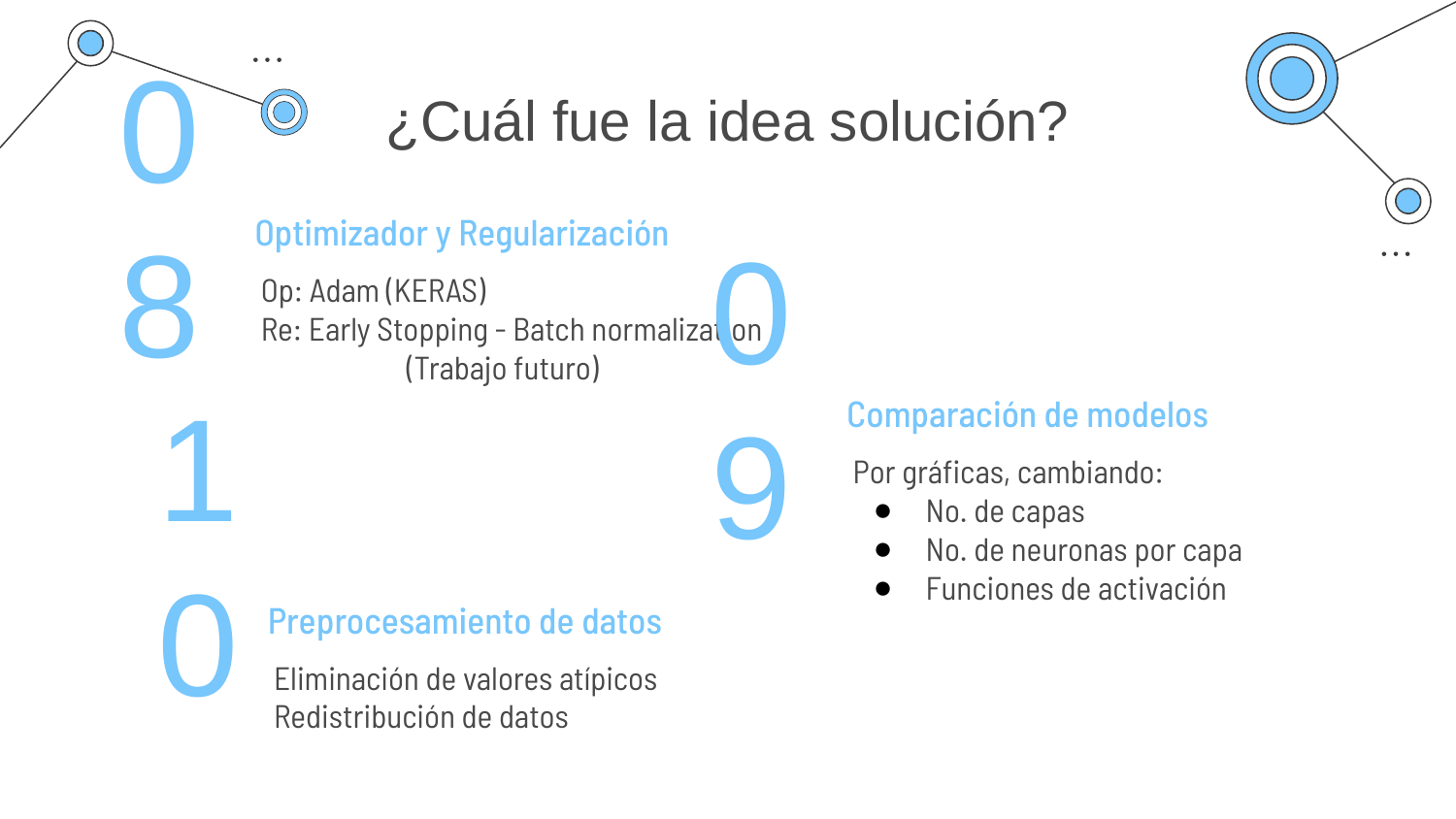

# ¿Cuál fue la idea solución?
Optimizador y Regularización
08
Op: Adam (KERAS)
Re: Early Stopping - Batch normalization
	(Trabajo futuro)
Comparación de modelos
09
Por gráficas, cambiando:
No. de capas
No. de neuronas por capa
Funciones de activación
10
Preprocesamiento de datos
Eliminación de valores atípicos
Redistribución de datos